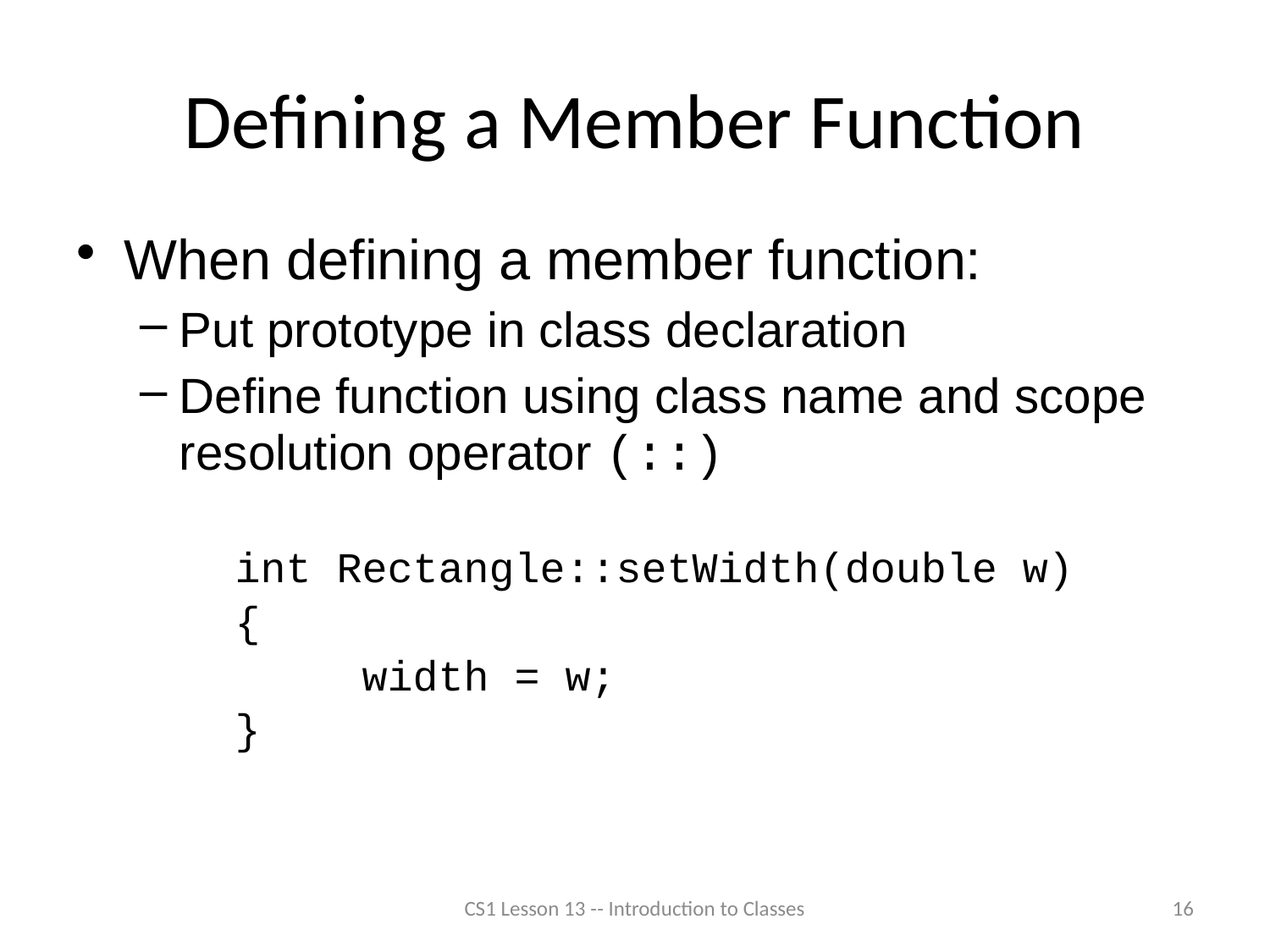

# Defining a Member Function
When defining a member function:
Put prototype in class declaration
Define function using class name and scope resolution operator (::)
	int Rectangle::setWidth(double w)
	{
		width = w;
	}

CS1 Lesson 13 -- Introduction to Classes
16